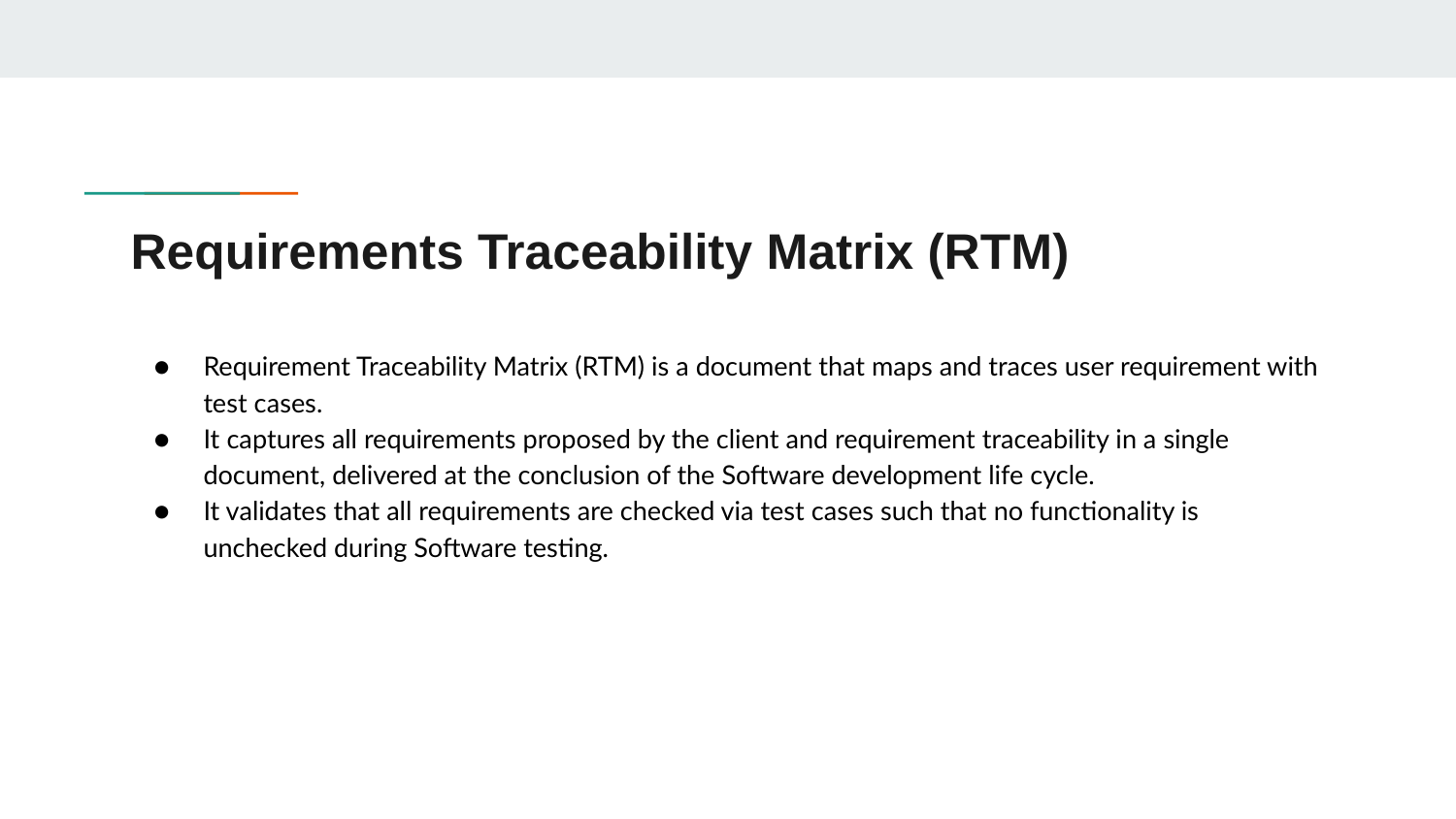

# Requirements Traceability Matrix (RTM)
Requirement Traceability Matrix (RTM) is a document that maps and traces user requirement with test cases.
It captures all requirements proposed by the client and requirement traceability in a single document, delivered at the conclusion of the Software development life cycle.
It validates that all requirements are checked via test cases such that no functionality is unchecked during Software testing.